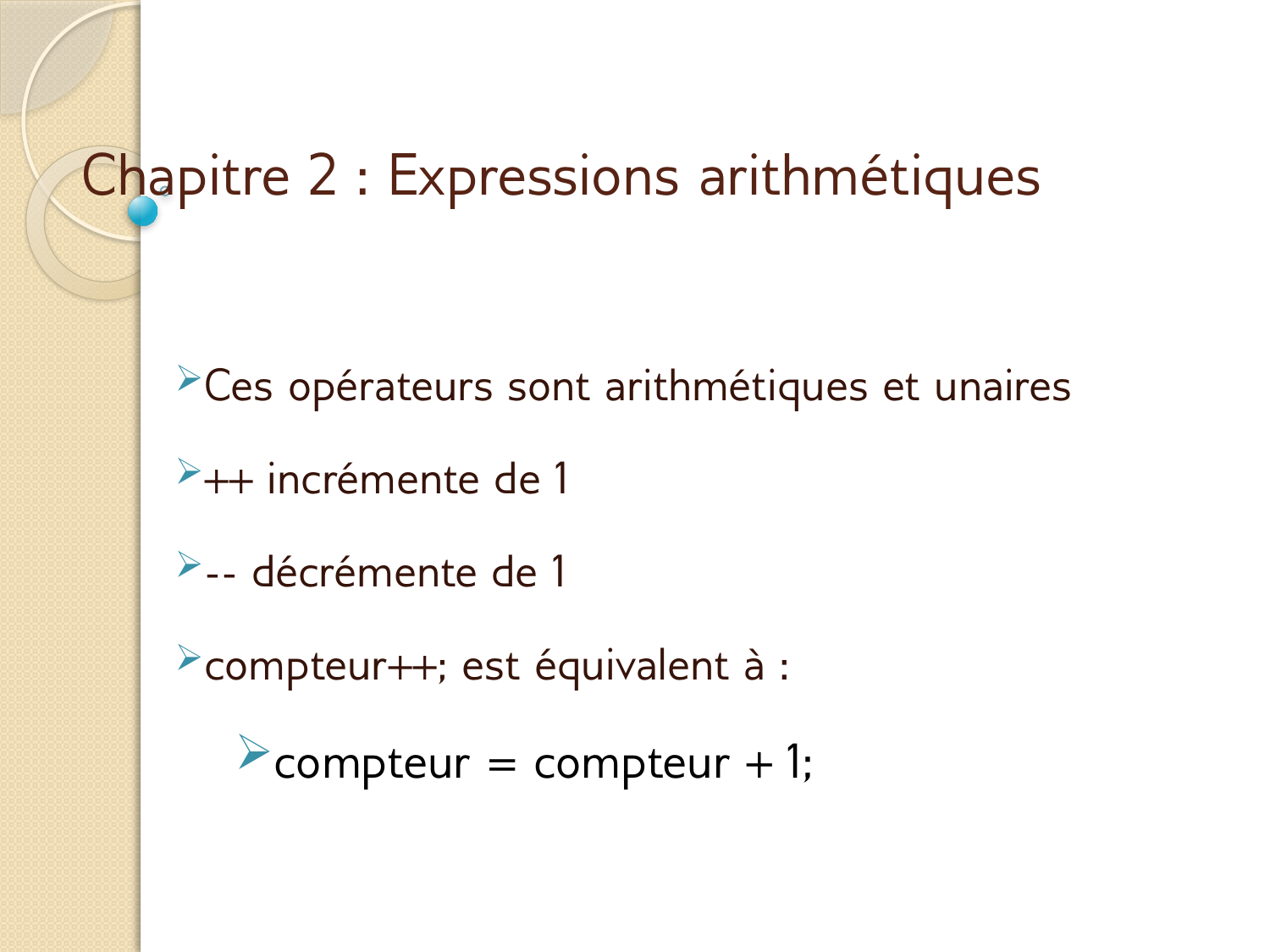

# Chapitre 2 : Expressions arithmétiques
Ces opérateurs sont arithmétiques et unaires
++ incrémente de 1
-- décrémente de 1
compteur++; est équivalent à :
compteur = compteur + 1;